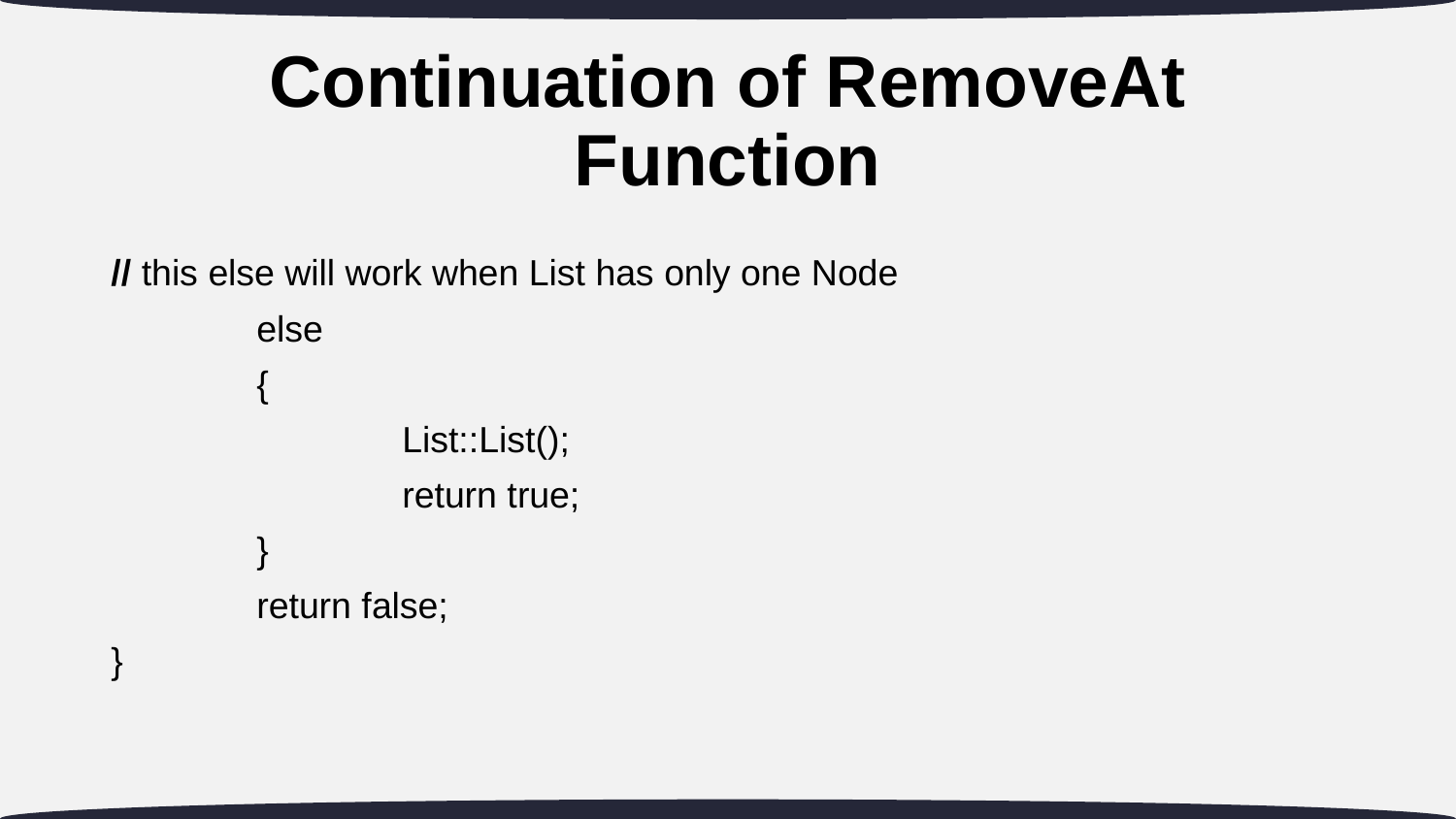

# Continuation of RemoveAt Function
// this else will work when List has only one Node
	else
	{
		List::List();
		return true;
	}
	return false;
}